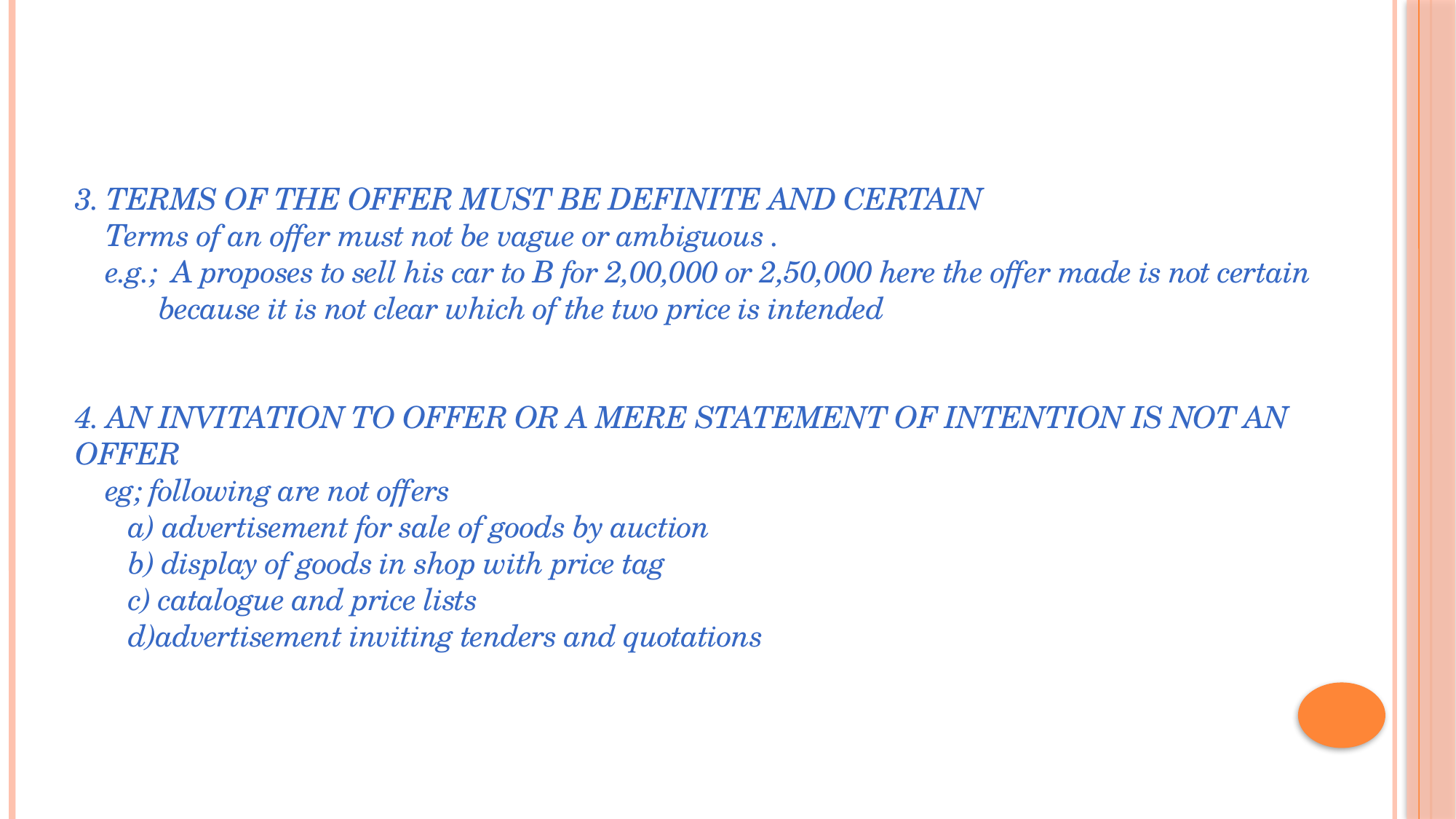

3. TERMS OF THE OFFER MUST BE DEFINITE AND CERTAIN
    Terms of an offer must not be vague or ambiguous .
    e.g.;  A proposes to sell his car to B for 2,00,000 or 2,50,000 here the offer made is not certain
           because it is not clear which of the two price is intended
4. AN INVITATION TO OFFER OR A MERE STATEMENT OF INTENTION IS NOT AN OFFER
    eg; following are not offers
       a) advertisement for sale of goods by auction
       b) display of goods in shop with price tag
       c) catalogue and price lists
       d)advertisement inviting tenders and quotations
#